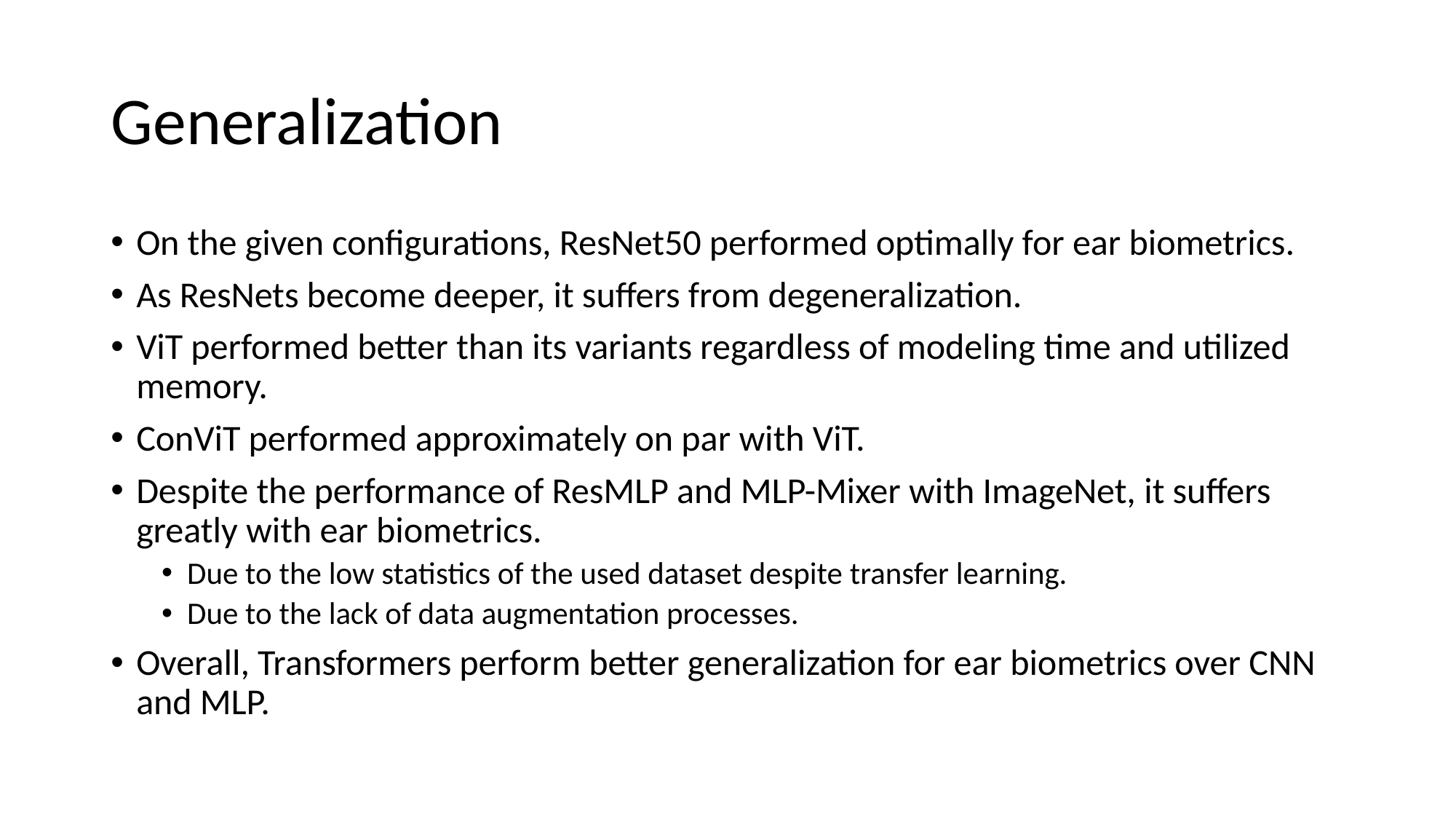

# Generalization
On the given configurations, ResNet50 performed optimally for ear biometrics.
As ResNets become deeper, it suffers from degeneralization.
ViT performed better than its variants regardless of modeling time and utilized memory.
ConViT performed approximately on par with ViT.
Despite the performance of ResMLP and MLP-Mixer with ImageNet, it suffers greatly with ear biometrics.
Due to the low statistics of the used dataset despite transfer learning.
Due to the lack of data augmentation processes.
Overall, Transformers perform better generalization for ear biometrics over CNN and MLP.